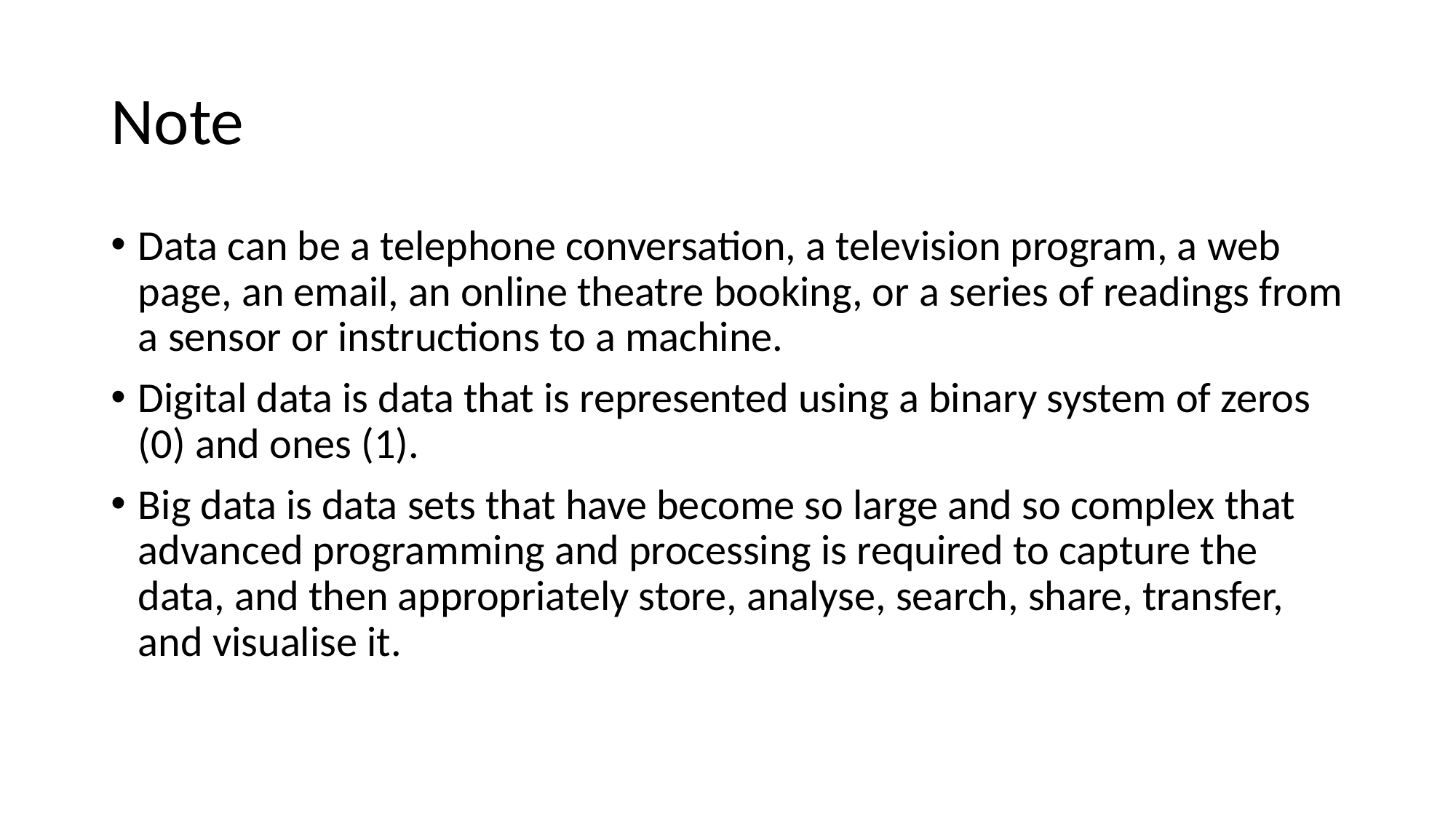

# Note
Data can be a telephone conversation, a television program, a web page, an email, an online theatre booking, or a series of readings from a sensor or instructions to a machine.
Digital data is data that is represented using a binary system of zeros (0) and ones (1).
Big data is data sets that have become so large and so complex that advanced programming and processing is required to capture the data, and then appropriately store, analyse, search, share, transfer, and visualise it.